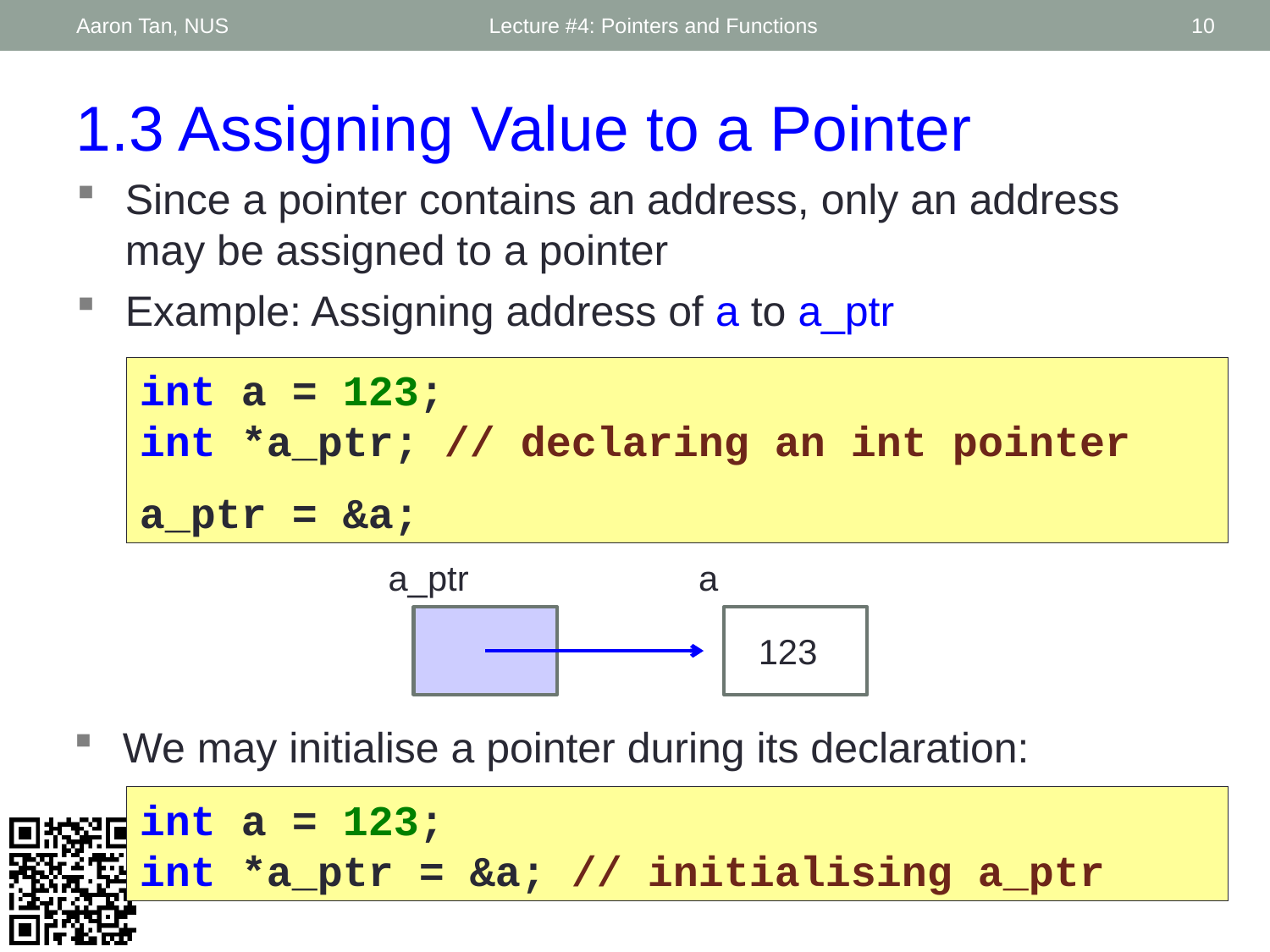

Aaron Tan, NUS
Lecture #4: Pointers and Functions
10
1.3 Assigning Value to a Pointer
Since a pointer contains an address, only an address may be assigned to a pointer
Example: Assigning address of a to a_ptr
int a = 123;
int *a_ptr; // declaring an int pointer

a_ptr = &a;
a_ptr

a

123
We may initialise a pointer during its declaration:
int a = 123;
int *a_ptr = &a; // initialising a_ptr